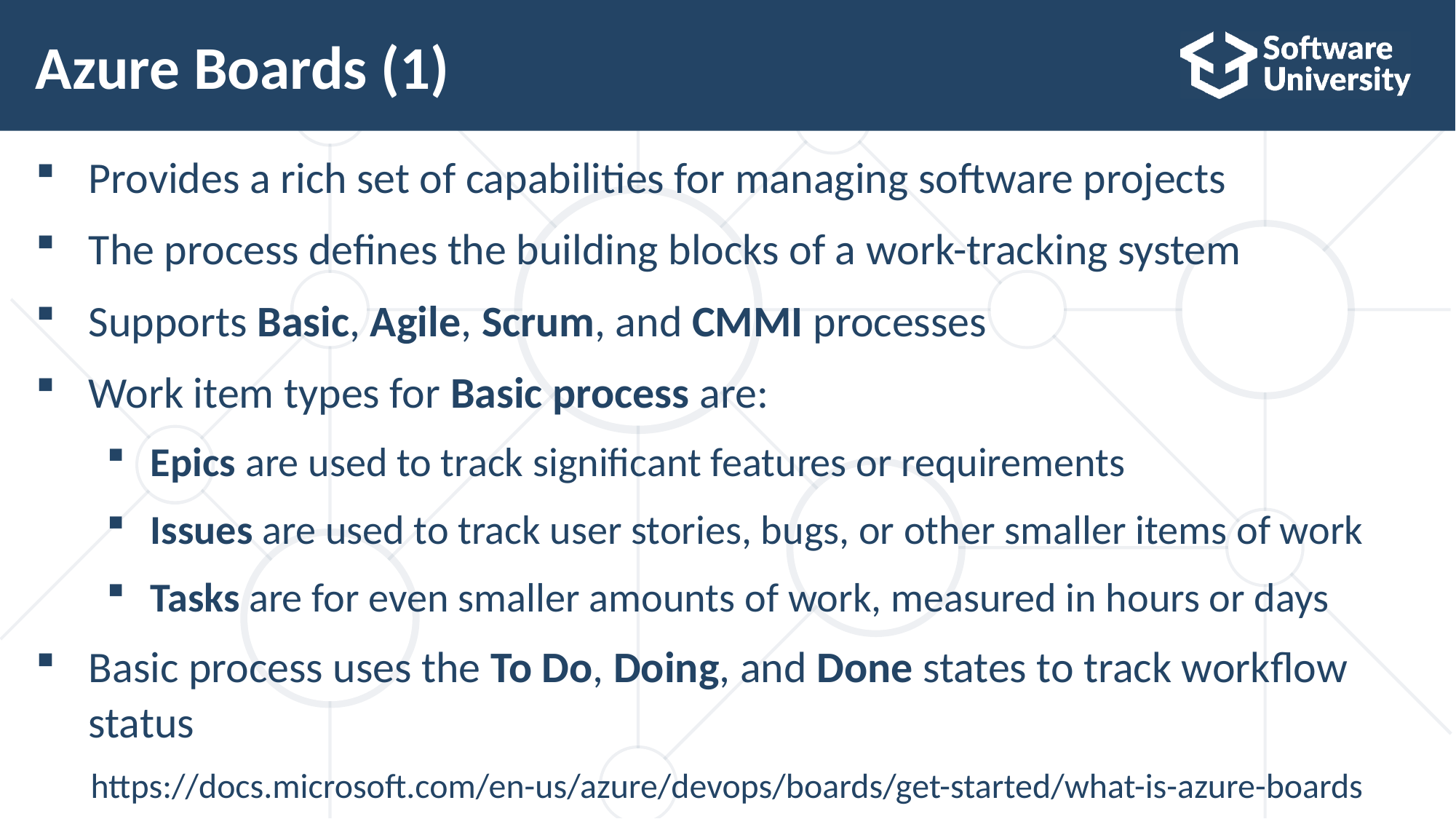

# Azure Boards (1)
Provides a rich set of capabilities for managing software projects
The process defines the building blocks of a work-tracking system
Supports Basic, Agile, Scrum, and CMMI processes
Work item types for Basic process are:
Epics are used to track significant features or requirements
Issues are used to track user stories, bugs, or other smaller items of work
Tasks are for even smaller amounts of work, measured in hours or days
Basic process uses the To Do, Doing, and Done states to track workflow status

https://docs.microsoft.com/en-us/azure/devops/boards/get-started/what-is-azure-boards